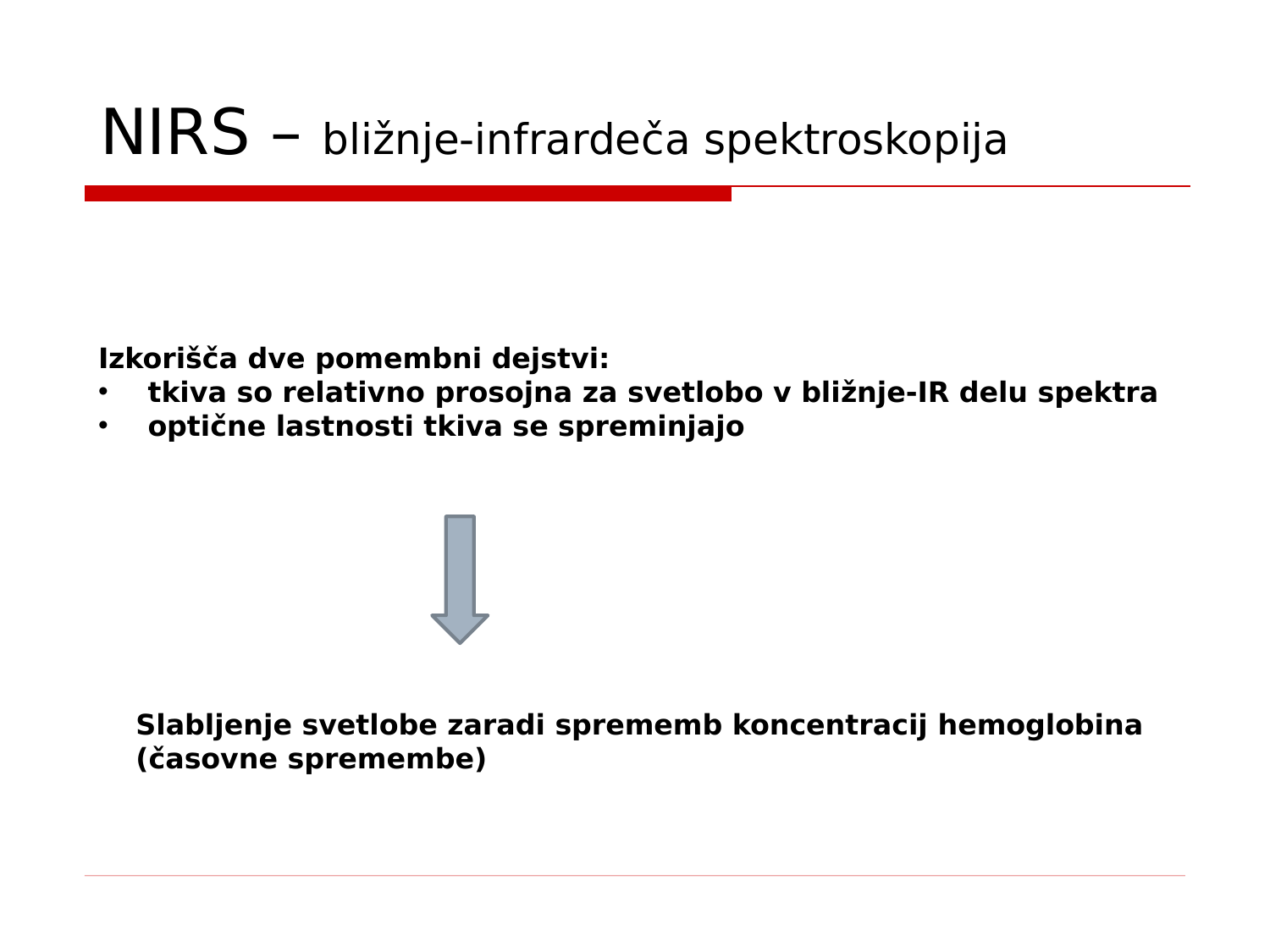

# NIRS – bližnje-infrardeča spektroskopija
Izkorišča dve pomembni dejstvi:
  tkiva so relativno prosojna za svetlobo v bližnje-IR delu spektra
  optične lastnosti tkiva se spreminjajo

Slabljenje svetlobe zaradi sprememb koncentracij hemoglobina
(časovne spremembe)